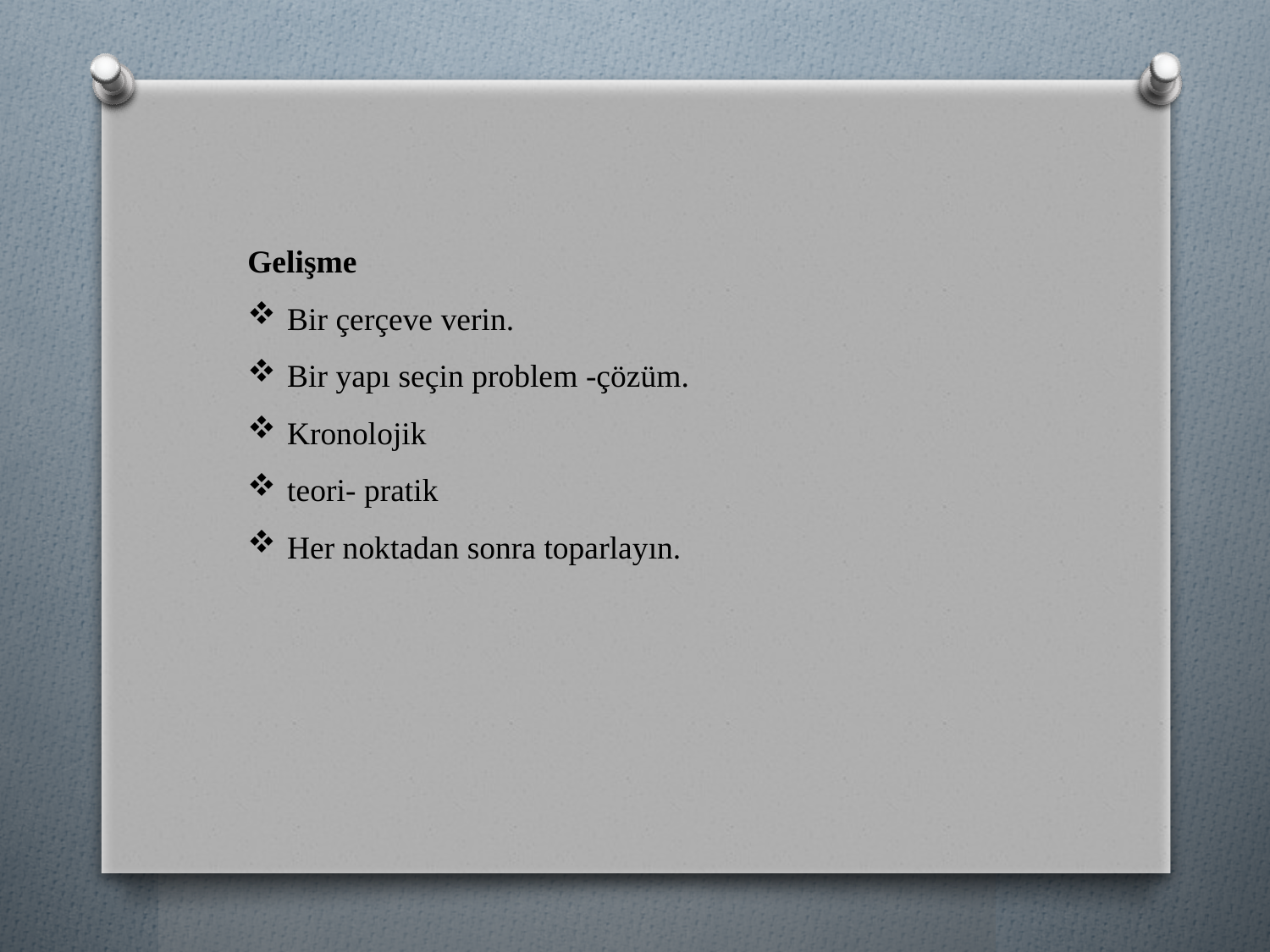

Gelişme
Bir çerçeve verin.
Bir yapı seçin problem -çözüm.
Kronolojik
teori- pratik
Her noktadan sonra toparlayın.